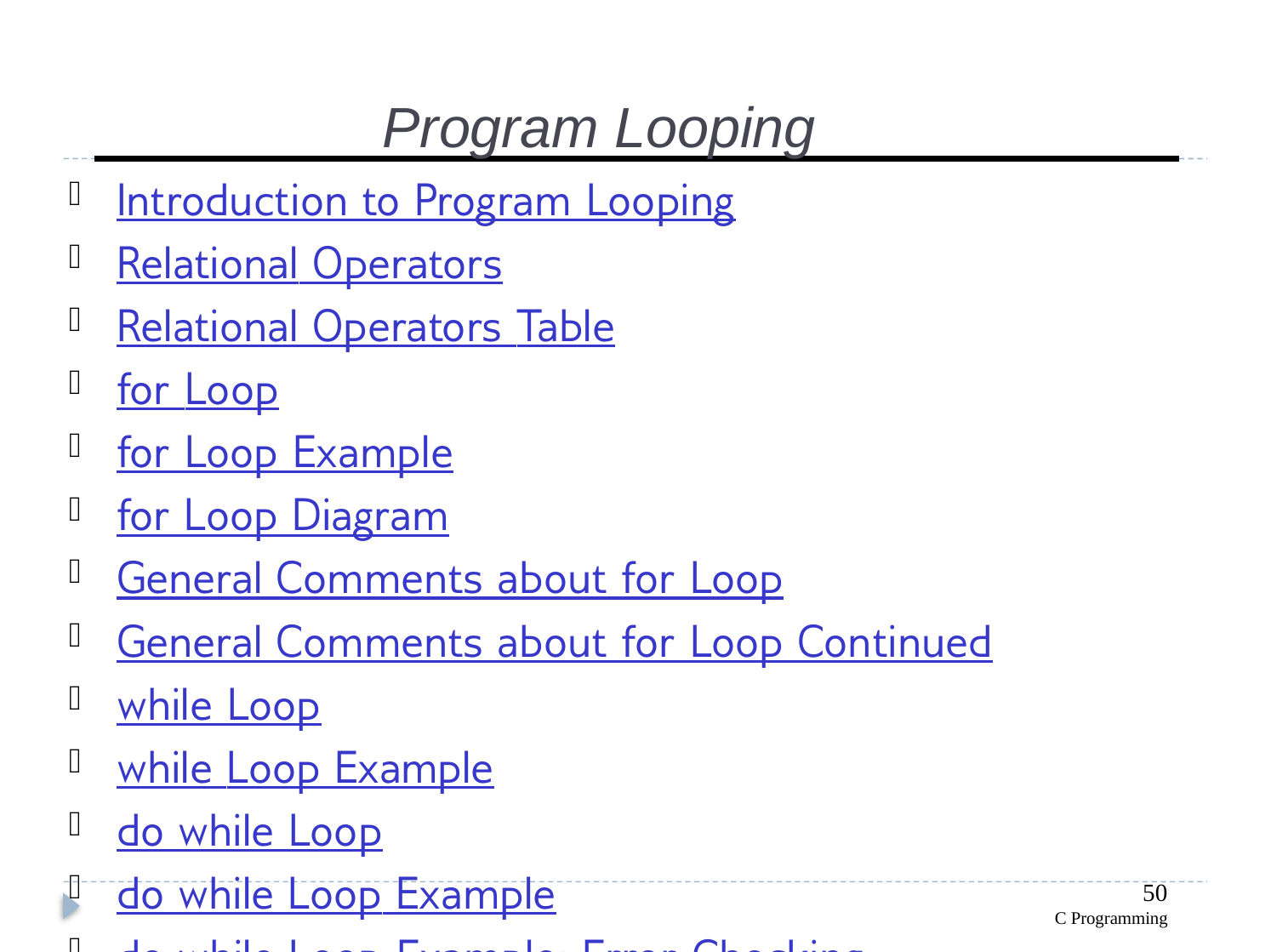

# Program Looping

Introduction to Program Looping
Relational Operators
Relational Operators Table
for Loop
for Loop Example
for Loop Diagram
General Comments about for Loop
General Comments about for Loop Continued
while Loop
while Loop Example
do while Loop
do while Loop Example
do while Loop Example: Error Checking
50
C Programming